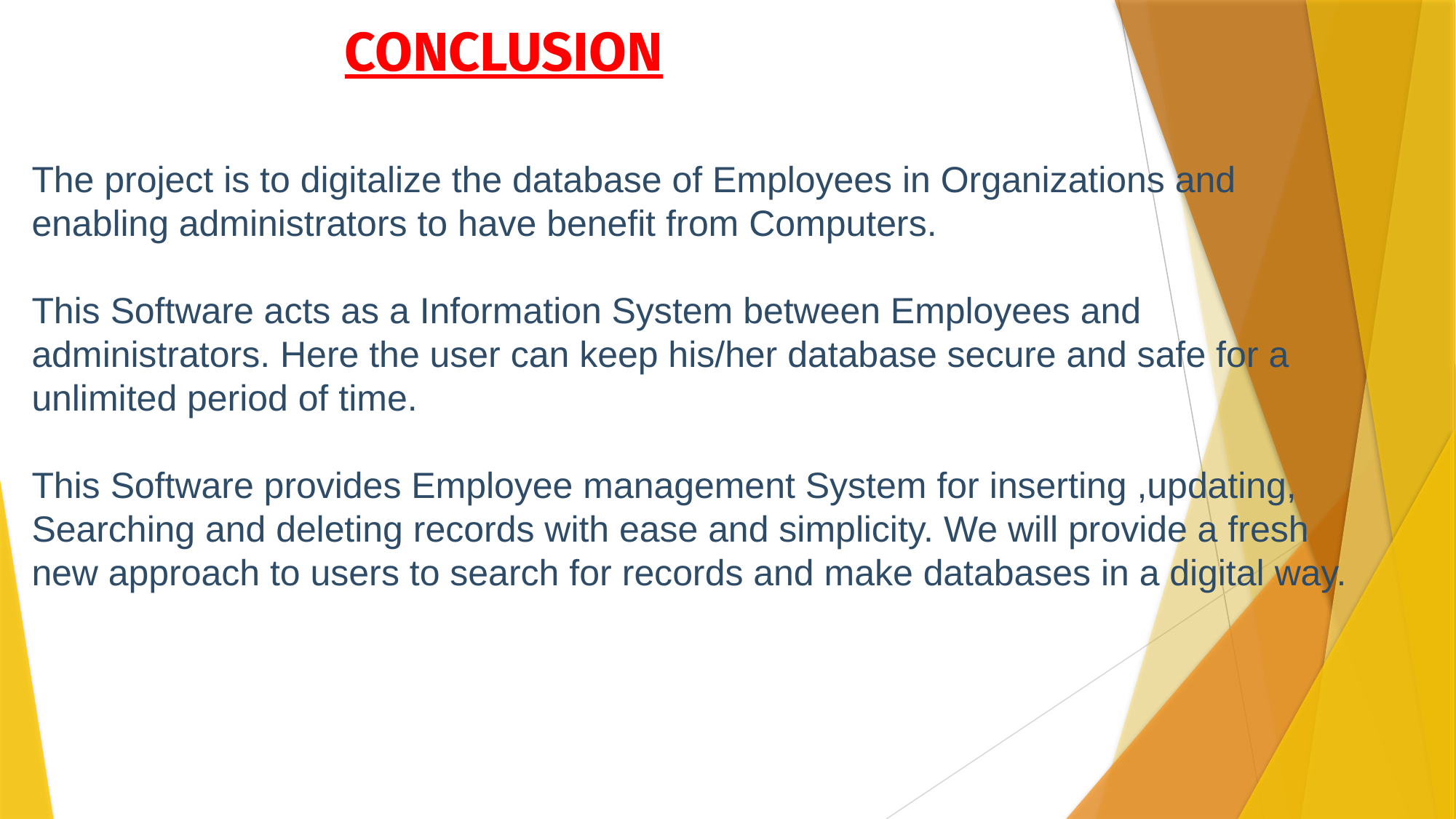

# CONCLUSION
The project is to digitalize the database of Employees in Organizations and enabling administrators to have benefit from Computers.

This Software acts as a Information System between Employees and administrators. Here the user can keep his/her database secure and safe for a unlimited period of time.

This Software provides Employee management System for inserting ,updating, Searching and deleting records with ease and simplicity. We will provide a fresh new approach to users to search for records and make databases in a digital way.